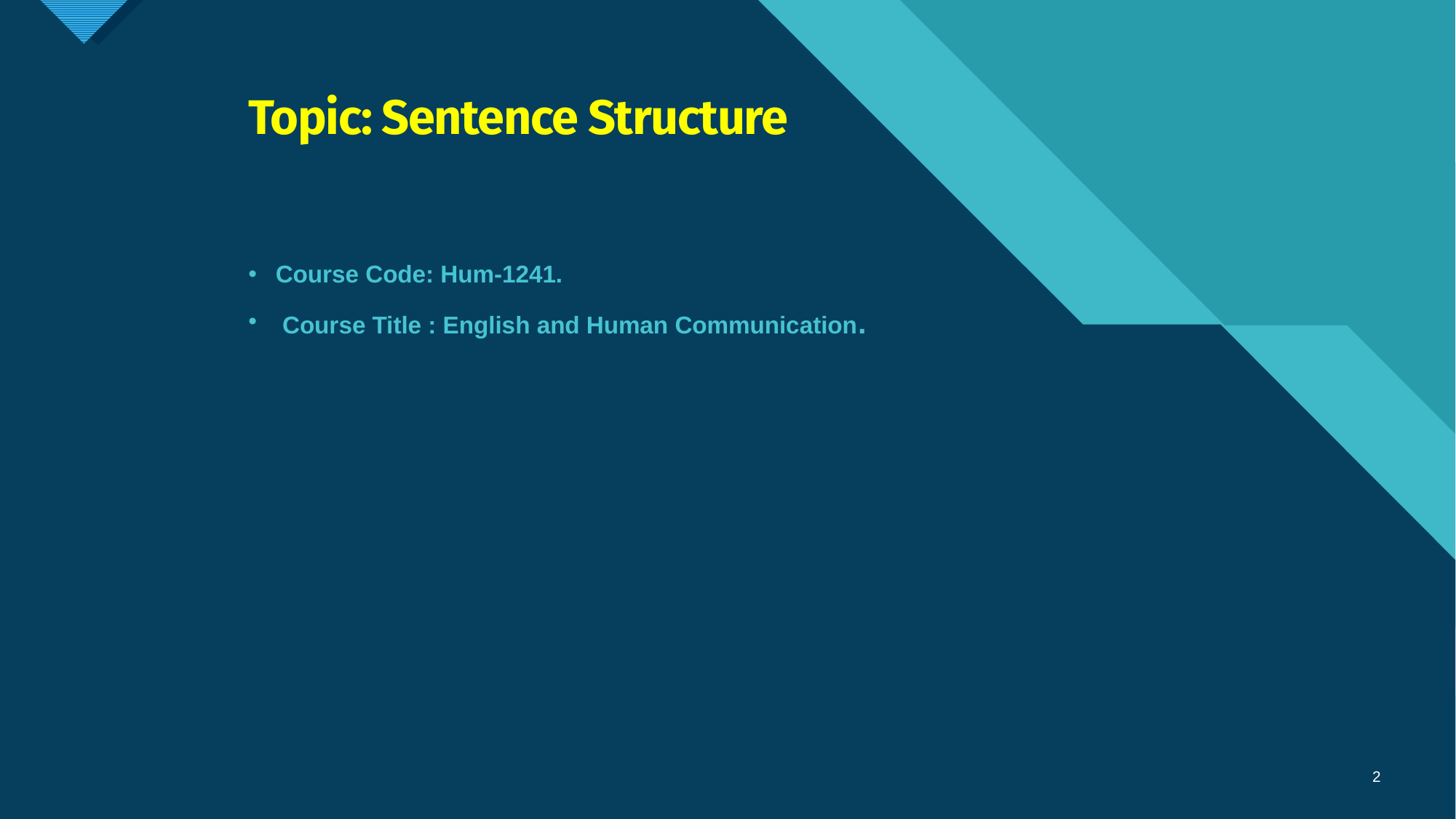

# Topic: Sentence Structure
Course Code: Hum-1241.
 Course Title : English and Human Communication.

2